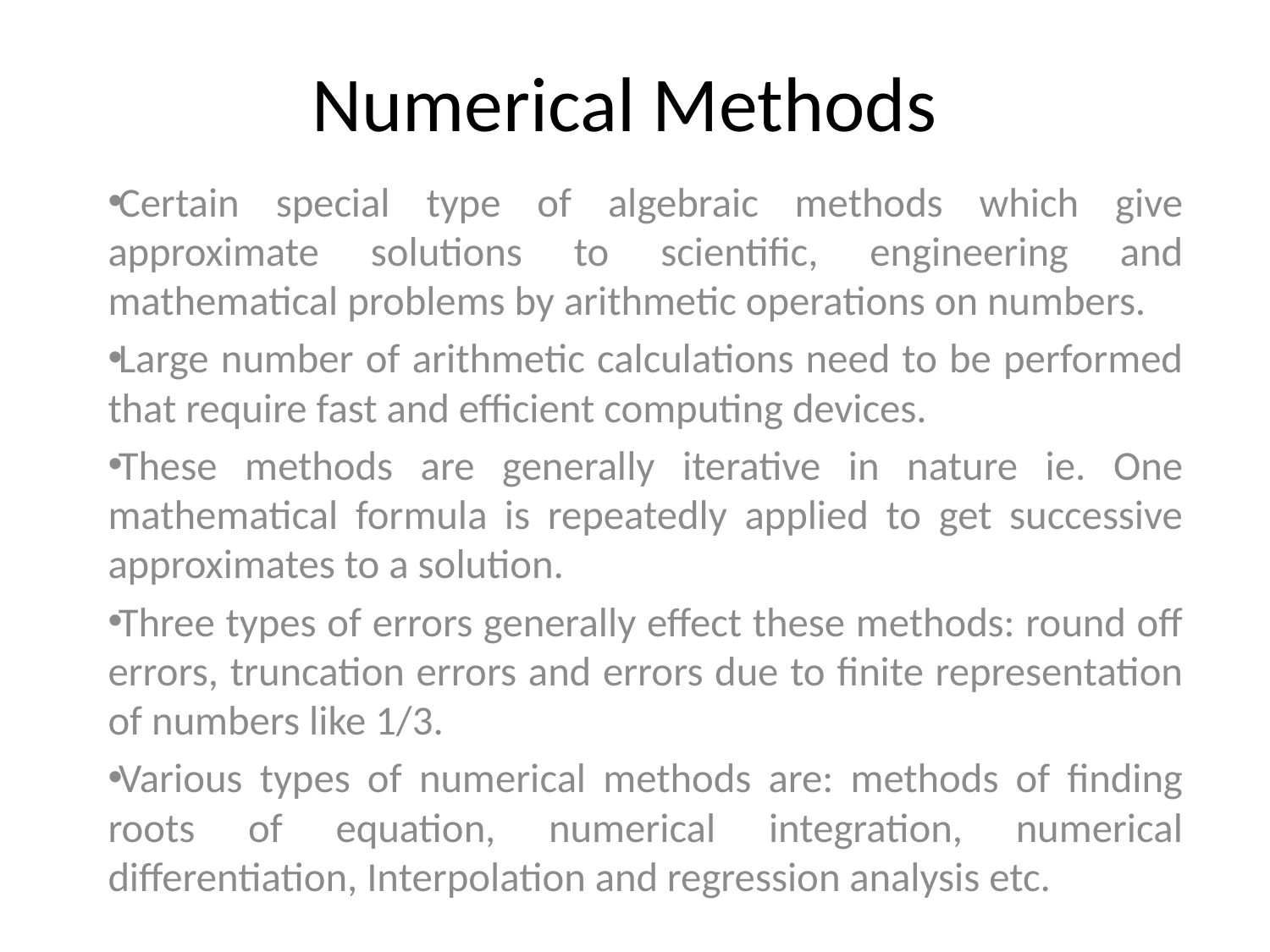

# Numerical Methods
Certain special type of algebraic methods which give approximate solutions to scientific, engineering and mathematical problems by arithmetic operations on numbers.
Large number of arithmetic calculations need to be performed that require fast and efficient computing devices.
These methods are generally iterative in nature ie. One mathematical formula is repeatedly applied to get successive approximates to a solution.
Three types of errors generally effect these methods: round off errors, truncation errors and errors due to finite representation of numbers like 1/3.
Various types of numerical methods are: methods of finding roots of equation, numerical integration, numerical differentiation, Interpolation and regression analysis etc.